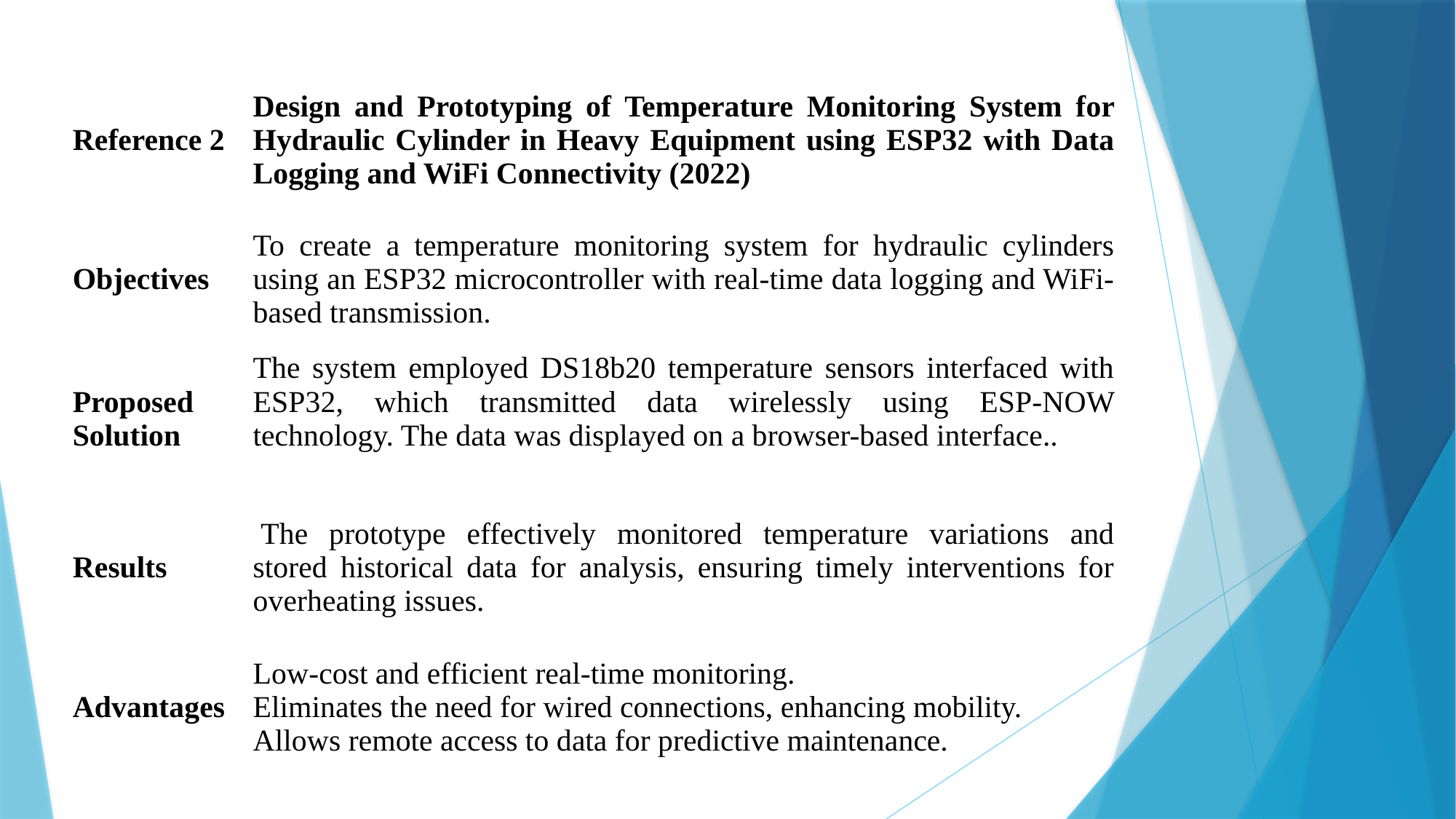

| Reference 2 | Design and Prototyping of Temperature Monitoring System for Hydraulic Cylinder in Heavy Equipment using ESP32 with Data Logging and WiFi Connectivity (2022) |
| --- | --- |
| Objectives | To create a temperature monitoring system for hydraulic cylinders using an ESP32 microcontroller with real-time data logging and WiFi-based transmission. |
| Proposed Solution | The system employed DS18b20 temperature sensors interfaced with ESP32, which transmitted data wirelessly using ESP-NOW technology. The data was displayed on a browser-based interface.. |
| Results | The prototype effectively monitored temperature variations and stored historical data for analysis, ensuring timely interventions for overheating issues. |
| Advantages | Low-cost and efficient real-time monitoring. Eliminates the need for wired connections, enhancing mobility. Allows remote access to data for predictive maintenance. |